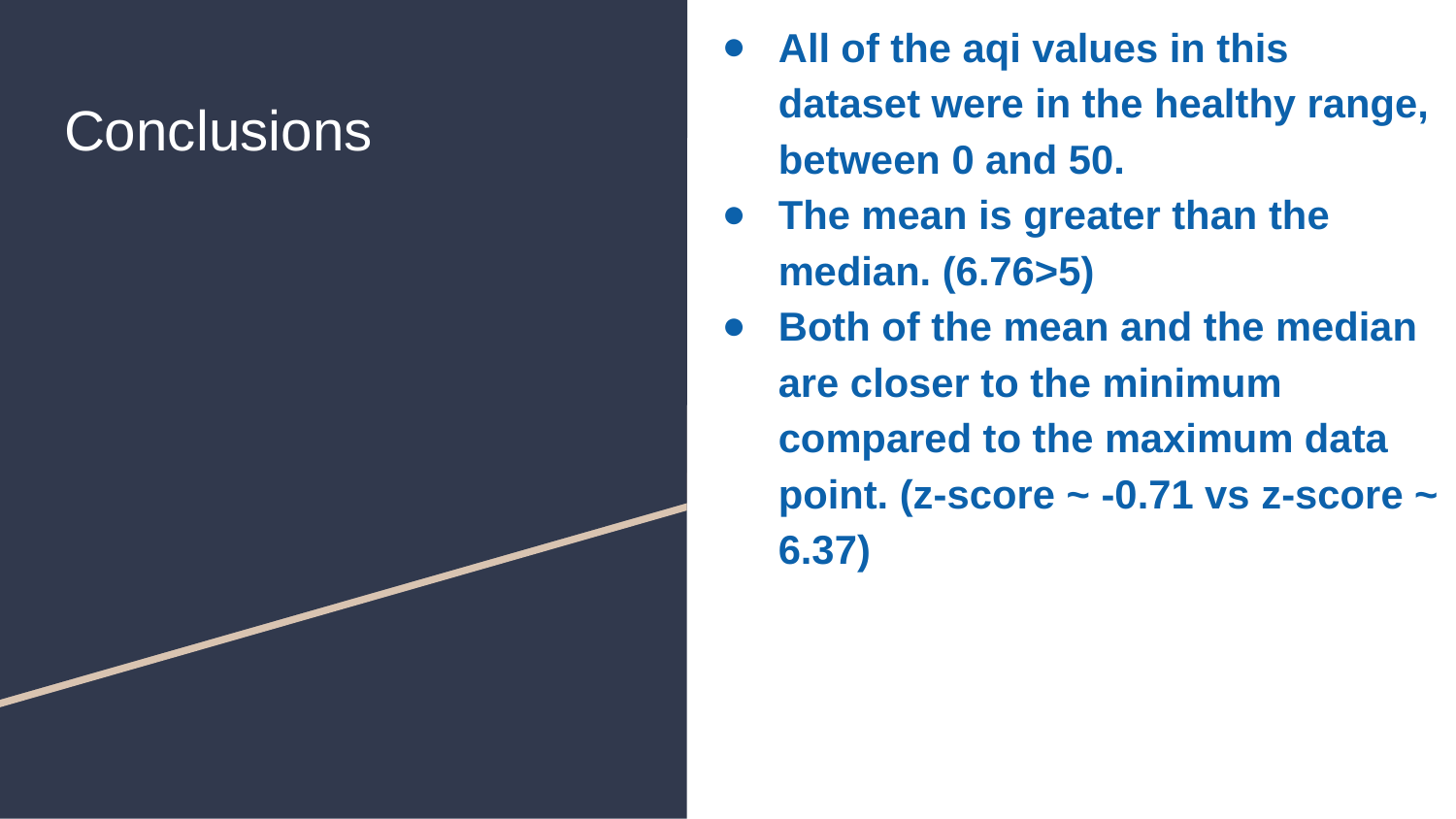

All of the aqi values in this dataset were in the healthy range, between 0 and 50.
The mean is greater than the median. (6.76>5)
Both of the mean and the median are closer to the minimum compared to the maximum data point. (z-score ~ -0.71 vs z-score ~ 6.37)

# Conclusions